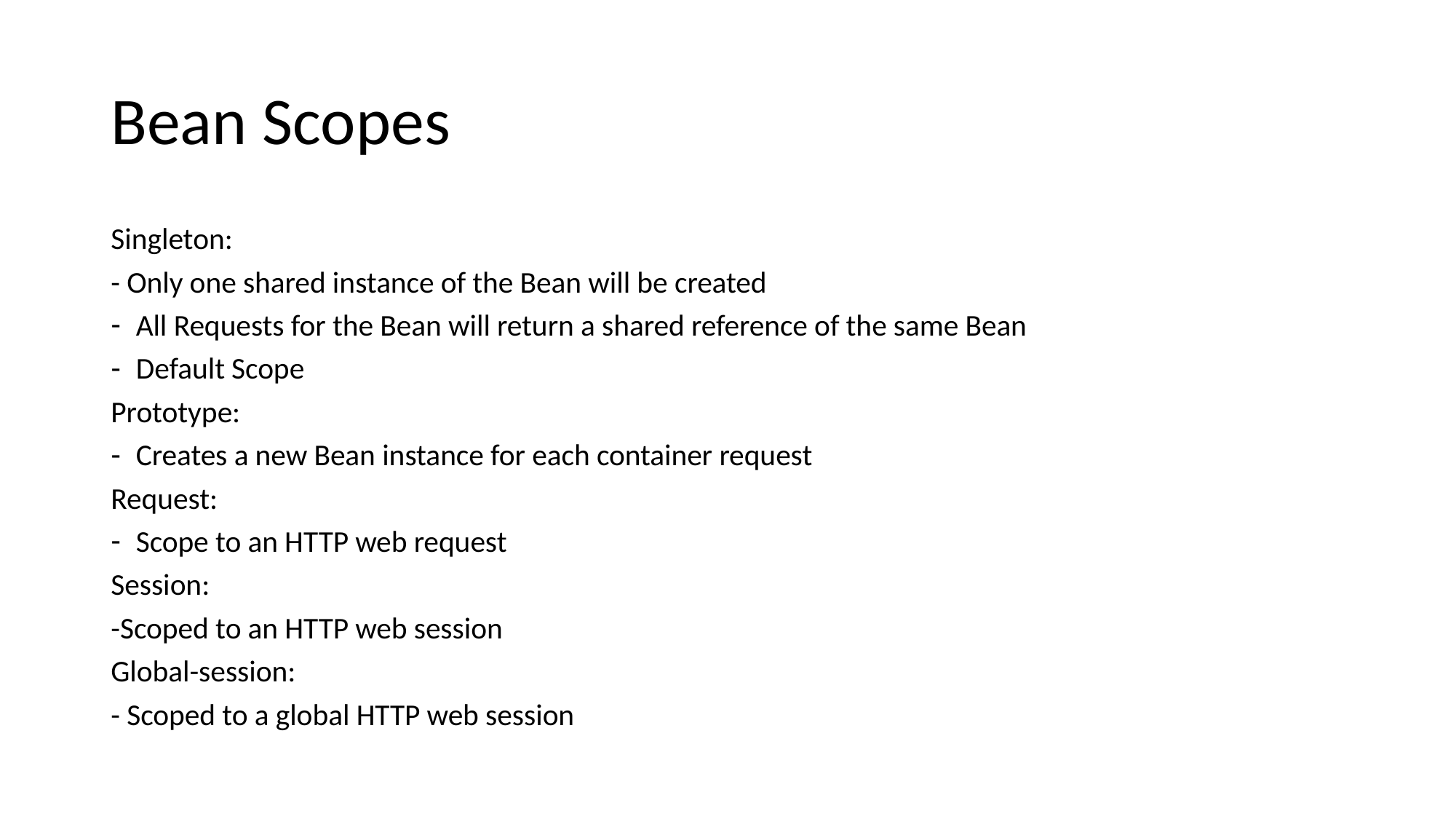

# Bean Scopes
Singleton:
- Only one shared instance of the Bean will be created
All Requests for the Bean will return a shared reference of the same Bean
Default Scope
Prototype:
Creates a new Bean instance for each container request
Request:
Scope to an HTTP web request
Session:
-Scoped to an HTTP web session
Global-session:
- Scoped to a global HTTP web session